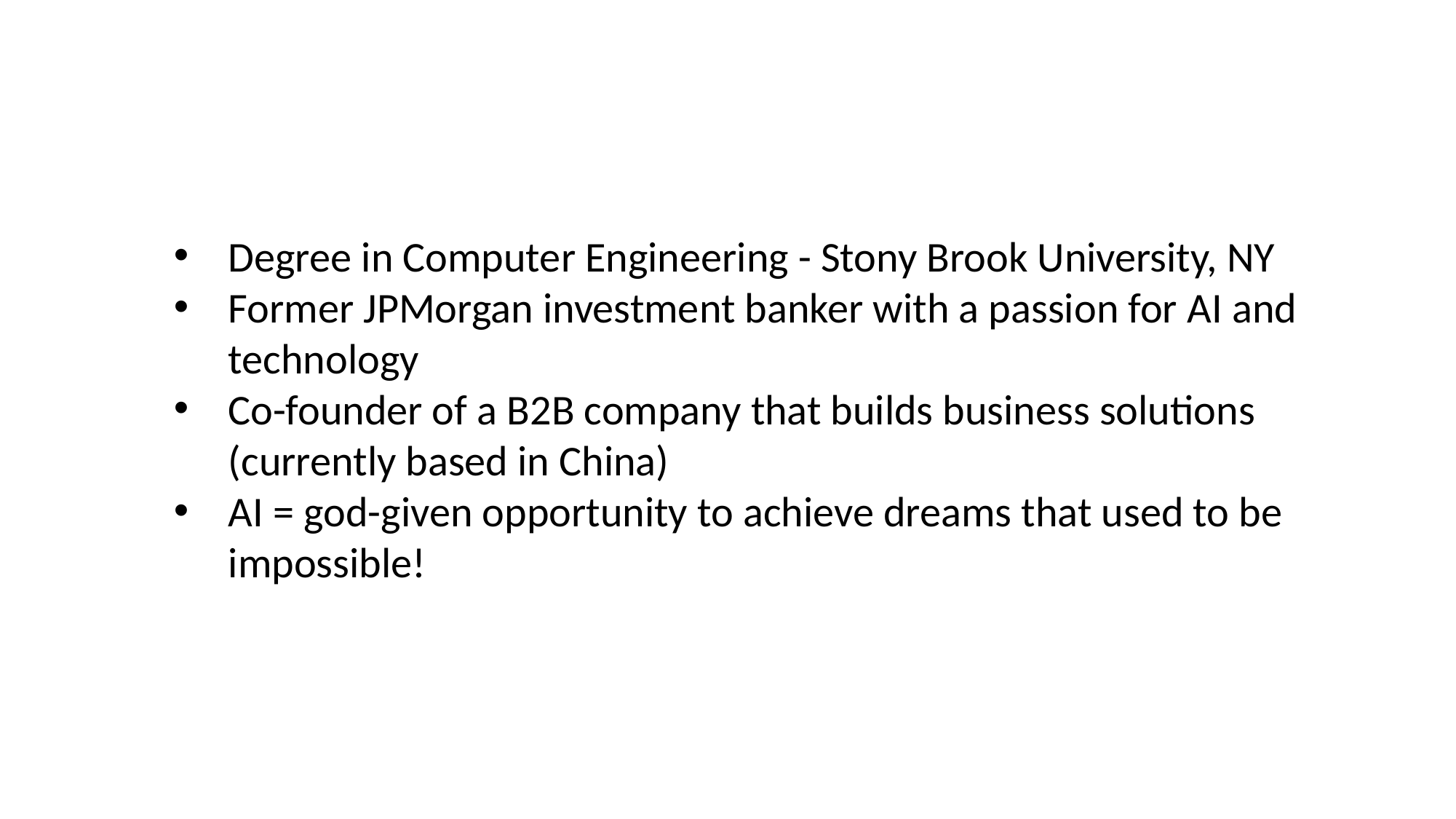

Degree in Computer Engineering - Stony Brook University, NY
Former JPMorgan investment banker with a passion for AI and technology
Co-founder of a B2B company that builds business solutions (currently based in China)
AI = god-given opportunity to achieve dreams that used to be impossible!